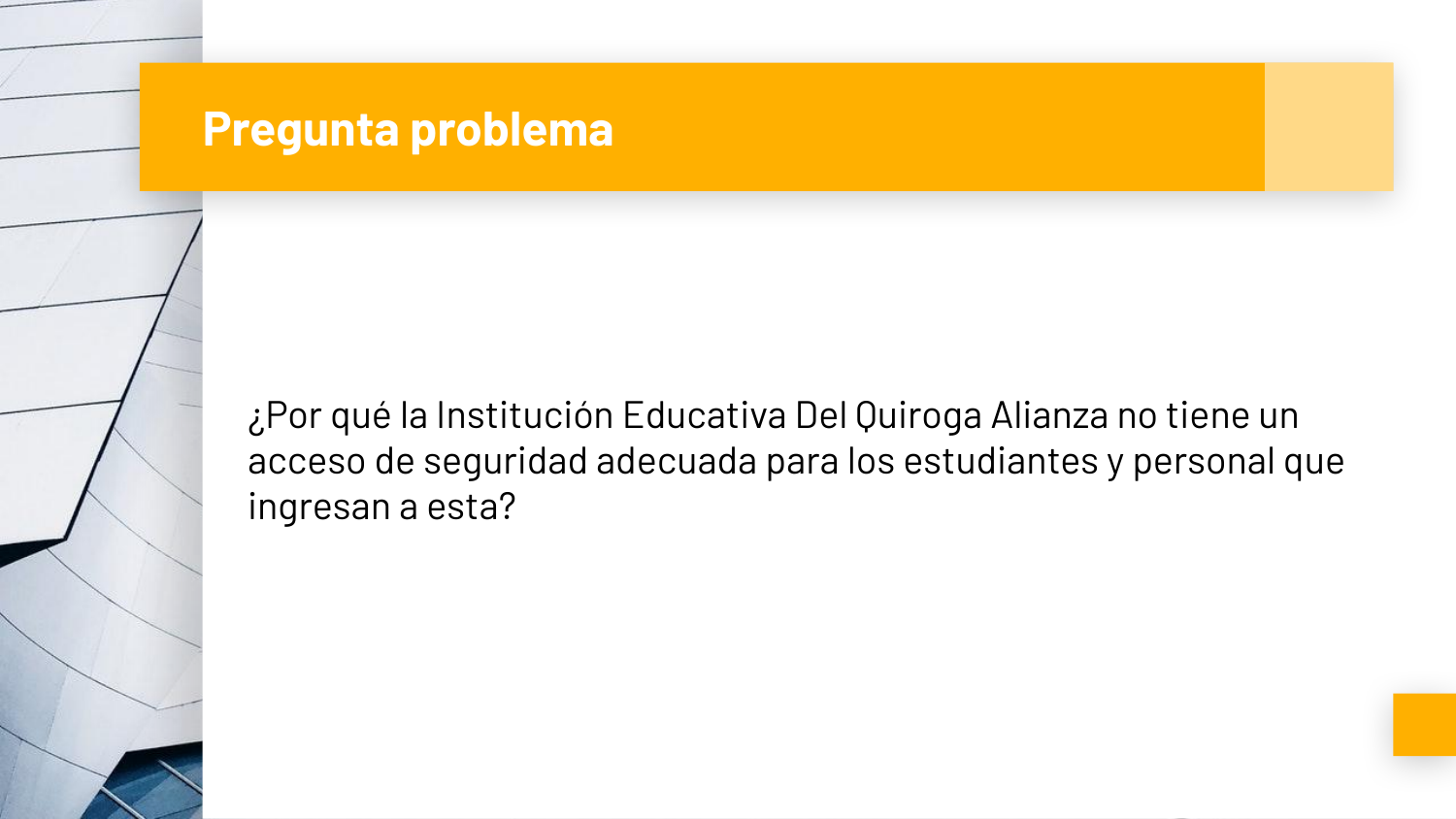

# Pregunta problema
¿Por qué la Institución Educativa Del Quiroga Alianza no tiene un acceso de seguridad adecuada para los estudiantes y personal que ingresan a esta?